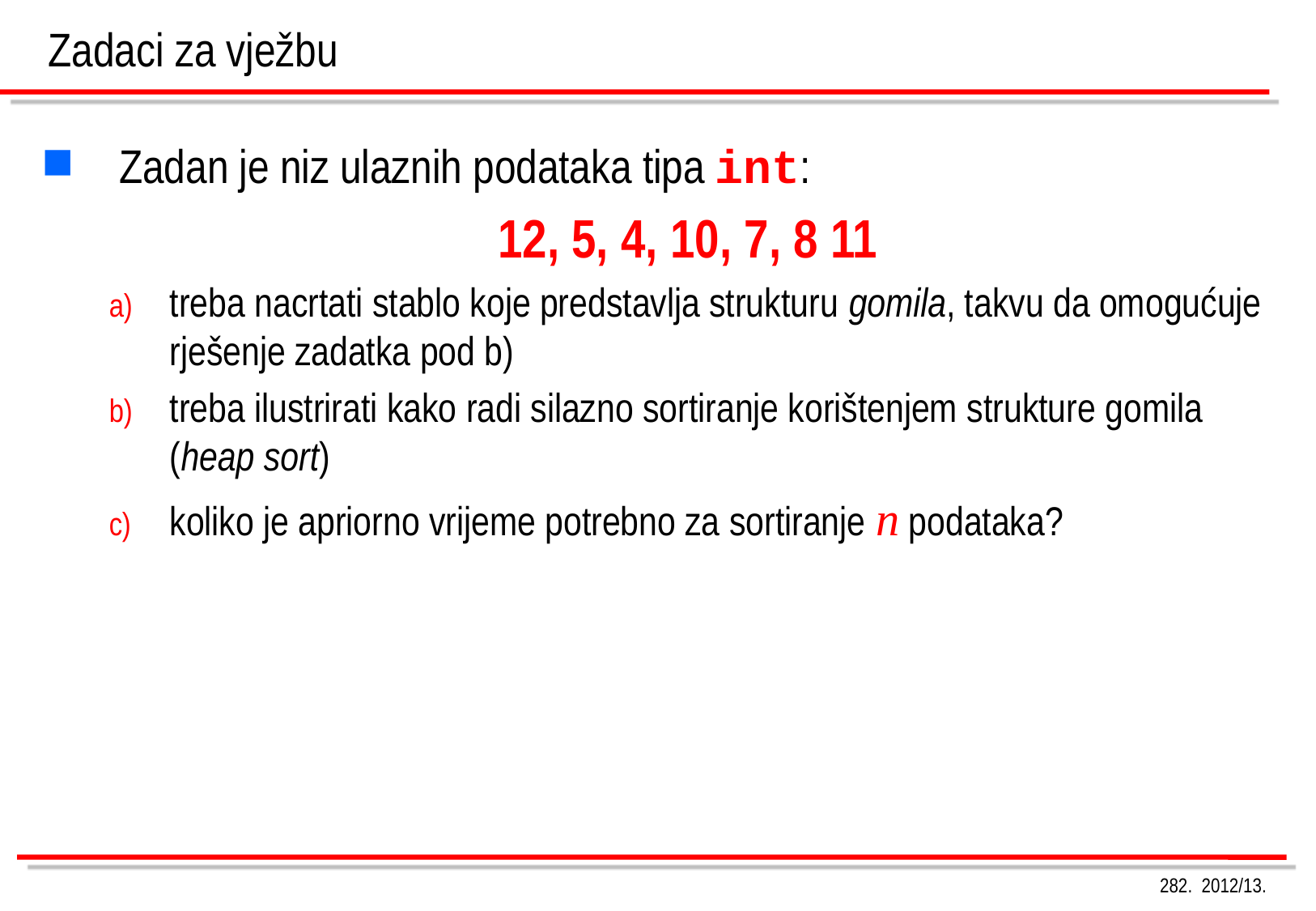

# Zadaci za vježbu
Zadan je niz ulaznih podataka tipa int:
12, 5, 4, 10, 7, 8 11
treba nacrtati stablo koje predstavlja strukturu gomila, takvu da omogućuje rješenje zadatka pod b)
treba ilustrirati kako radi silazno sortiranje korištenjem strukture gomila (heap sort)
koliko je apriorno vrijeme potrebno za sortiranje n podataka?

282.  2012/13.